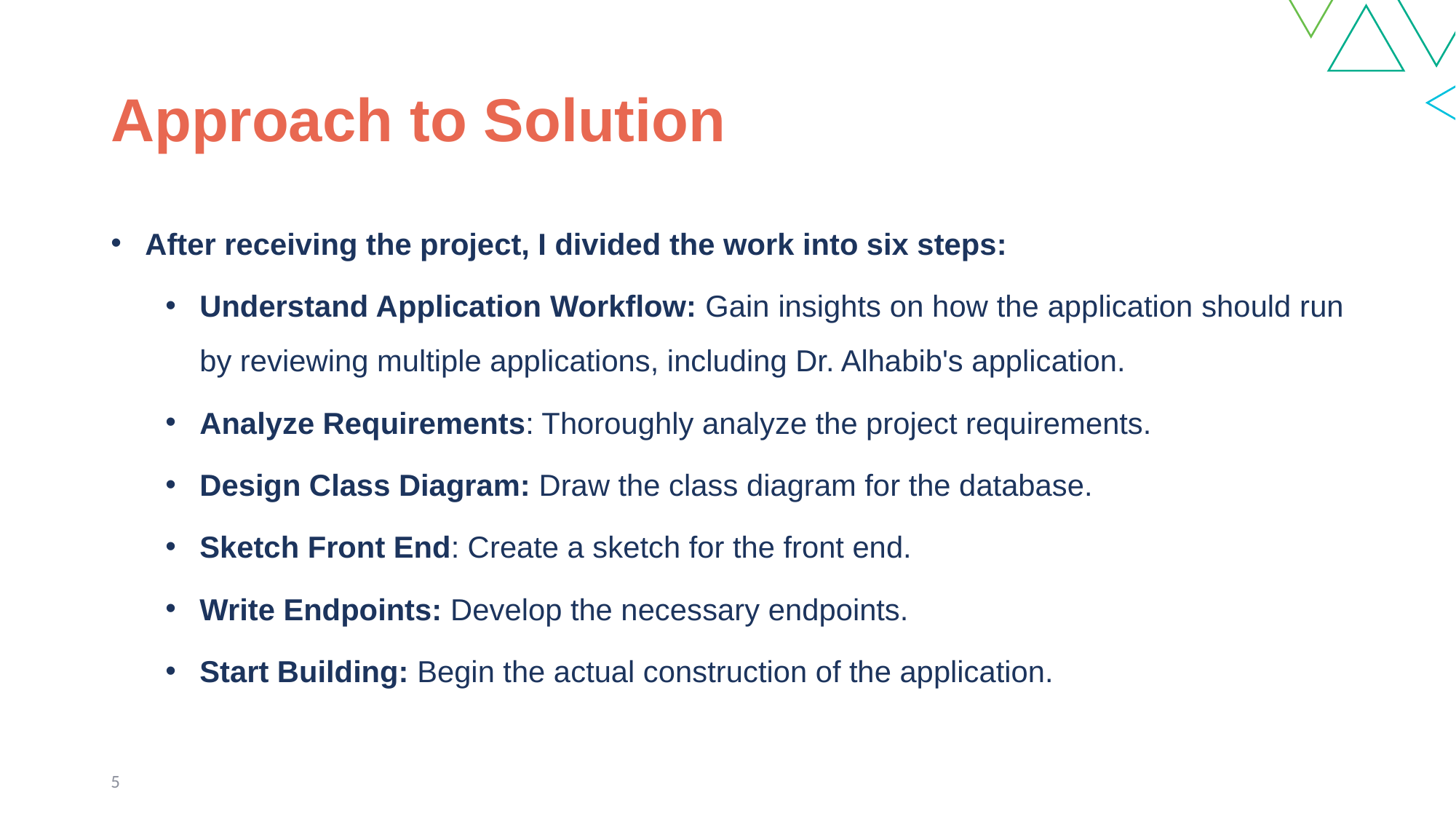

# Approach to Solution
After receiving the project, I divided the work into six steps:
Understand Application Workflow: Gain insights on how the application should run by reviewing multiple applications, including Dr. Alhabib's application.
Analyze Requirements: Thoroughly analyze the project requirements.
Design Class Diagram: Draw the class diagram for the database.
Sketch Front End: Create a sketch for the front end.
Write Endpoints: Develop the necessary endpoints.
Start Building: Begin the actual construction of the application.
5